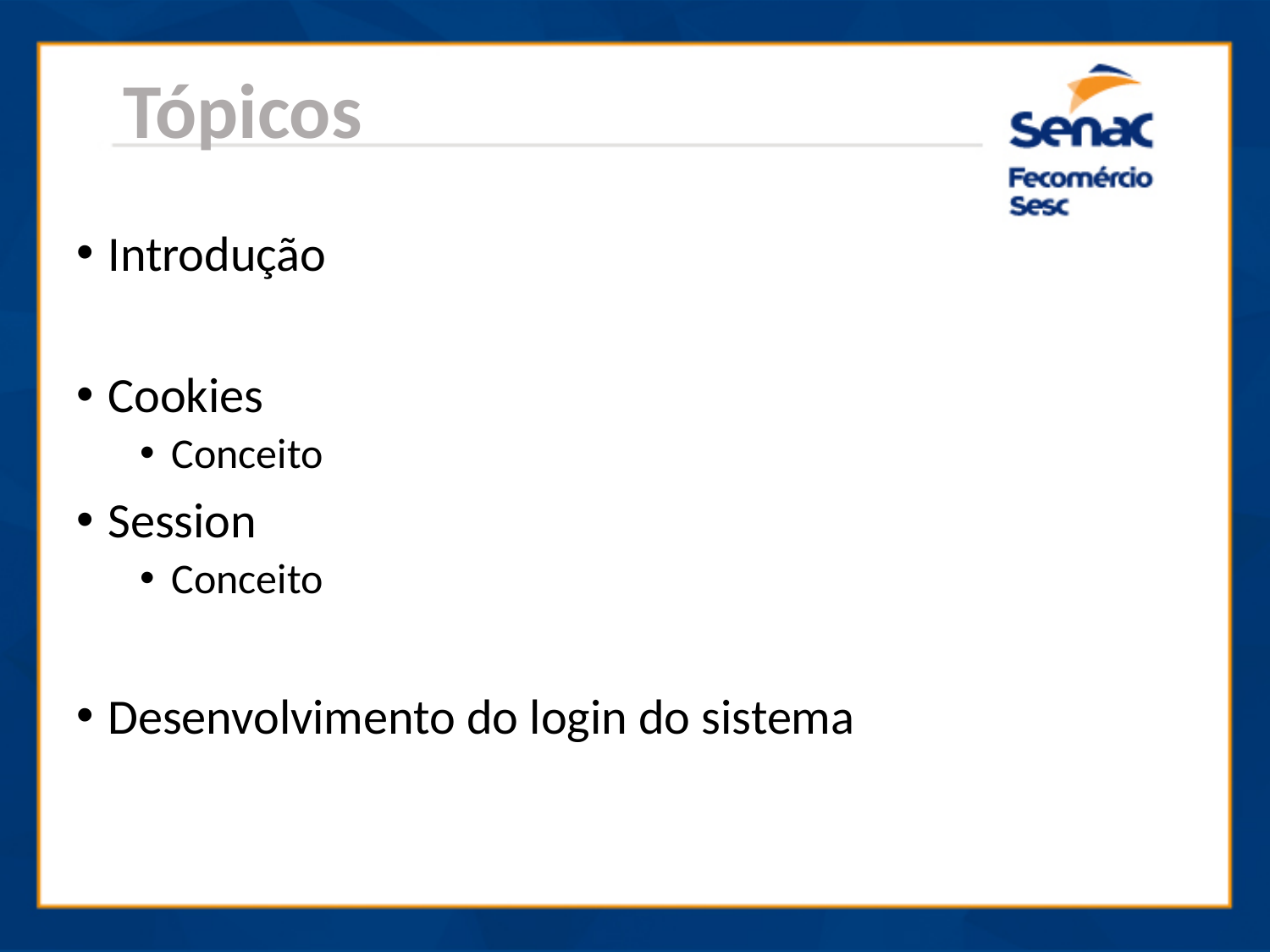

Tópicos
Introdução

Cookies
Conceito
Session
Conceito

Desenvolvimento do login do sistema